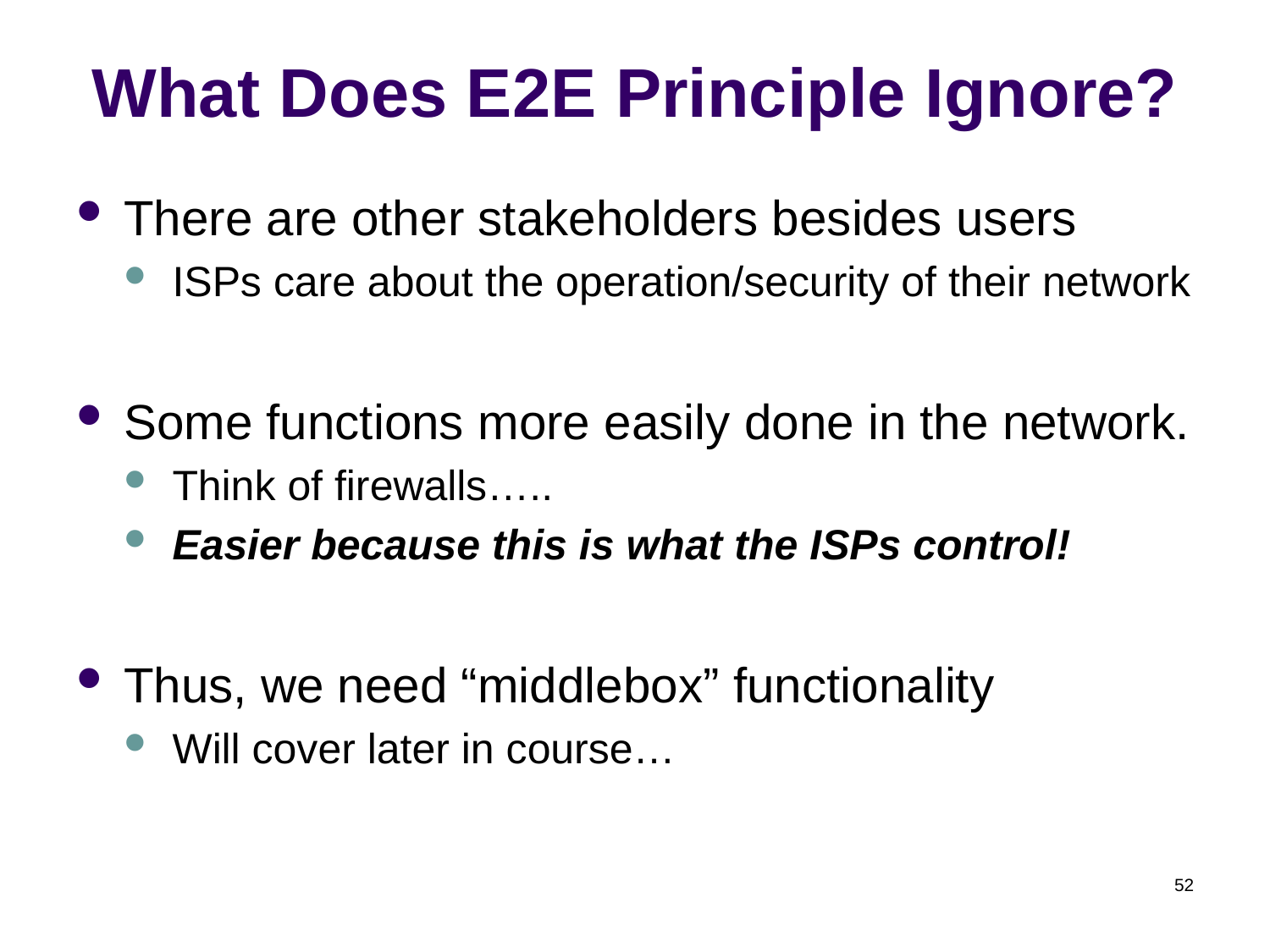

# What Does E2E Principle Ignore?
There are other stakeholders besides users
ISPs care about the operation/security of their network

Some functions more easily done in the network.
Think of firewalls…..
Easier because this is what the ISPs control!

Thus, we need “middlebox” functionality
Will cover later in course…

52